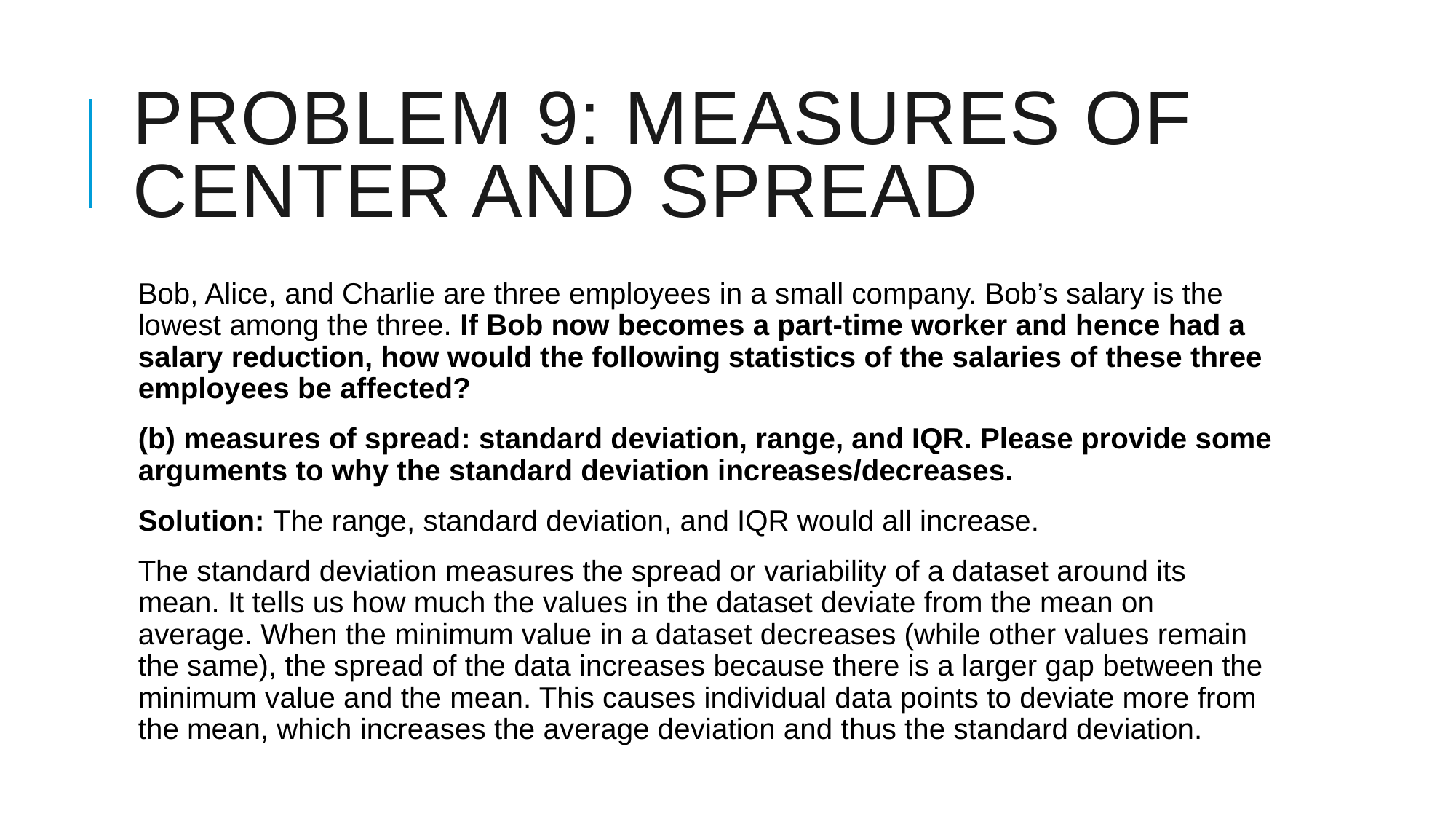

# Problem 9: Measures of center and spread
Bob, Alice, and Charlie are three employees in a small company. Bob’s salary is the lowest among the three. If Bob now becomes a part-time worker and hence had a salary reduction, how would the following statistics of the salaries of these three employees be affected?
(b) measures of spread: standard deviation, range, and IQR. Please provide some arguments to why the standard deviation increases/decreases.
Solution: The range, standard deviation, and IQR would all increase.
The standard deviation measures the spread or variability of a dataset around its mean. It tells us how much the values in the dataset deviate from the mean on average. When the minimum value in a dataset decreases (while other values remain the same), the spread of the data increases because there is a larger gap between the minimum value and the mean. This causes individual data points to deviate more from the mean, which increases the average deviation and thus the standard deviation.